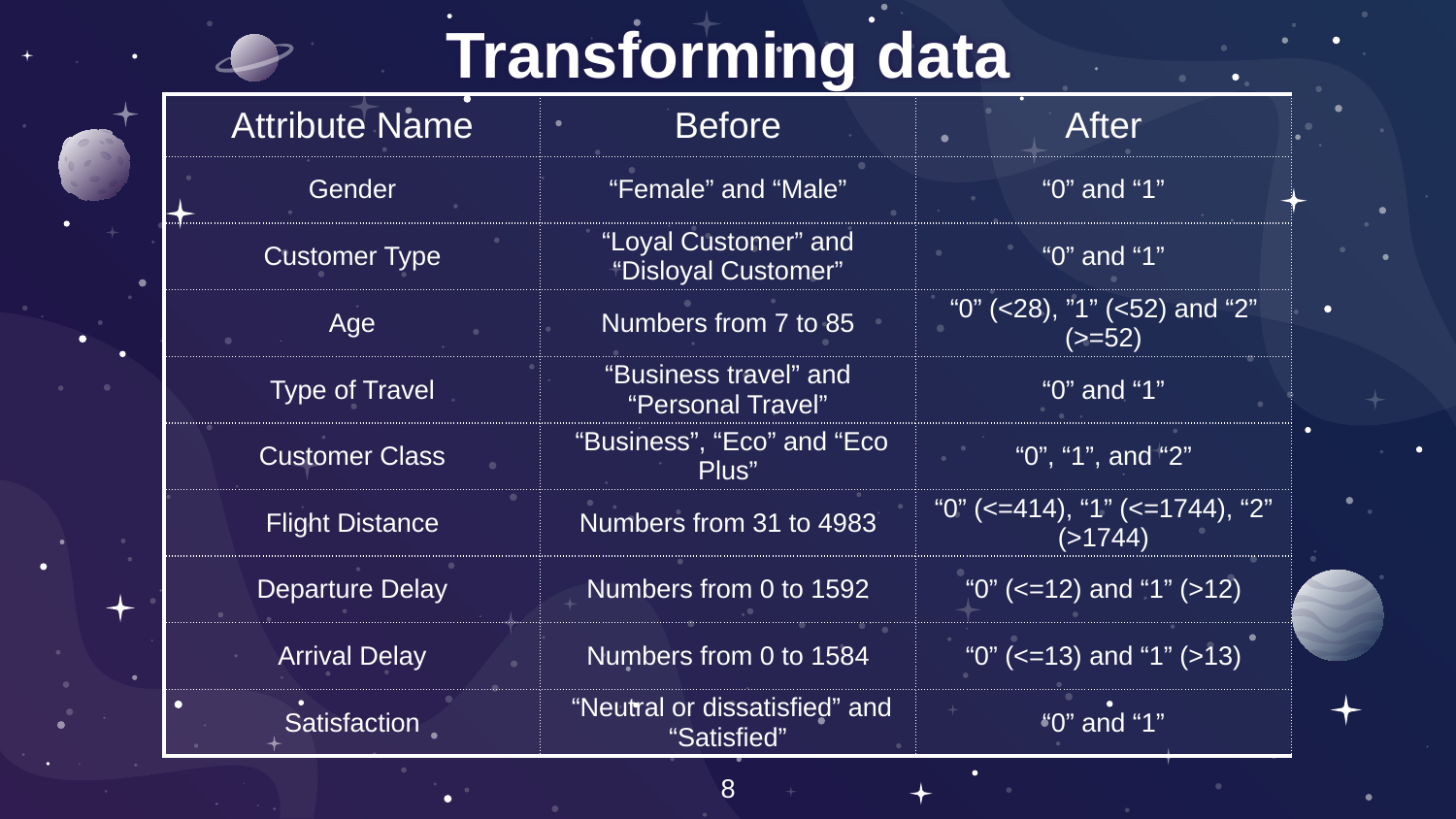

# Transforming data
| Attribute Name | Before | After |
| --- | --- | --- |
| Gender | “Female” and “Male” | “0” and “1” |
| Customer Type | “Loyal Customer” and “Disloyal Customer” | “0” and “1” |
| Age | Numbers from 7 to 85 | “0” (<28), ”1” (<52) and “2” (>=52) |
| Type of Travel | “Business travel” and “Personal Travel” | “0” and “1” |
| Customer Class | “Business”, “Eco” and “Eco Plus” | “0”, “1”, and “2” |
| Flight Distance | Numbers from 31 to 4983 | “0” (<=414), “1” (<=1744), “2” (>1744) |
| Departure Delay | Numbers from 0 to 1592 | “0” (<=12) and “1” (>12) |
| Arrival Delay | Numbers from 0 to 1584 | “0” (<=13) and “1” (>13) |
| Satisfaction | “Neutral or dissatisfied” and “Satisfied” | “0” and “1” |
8